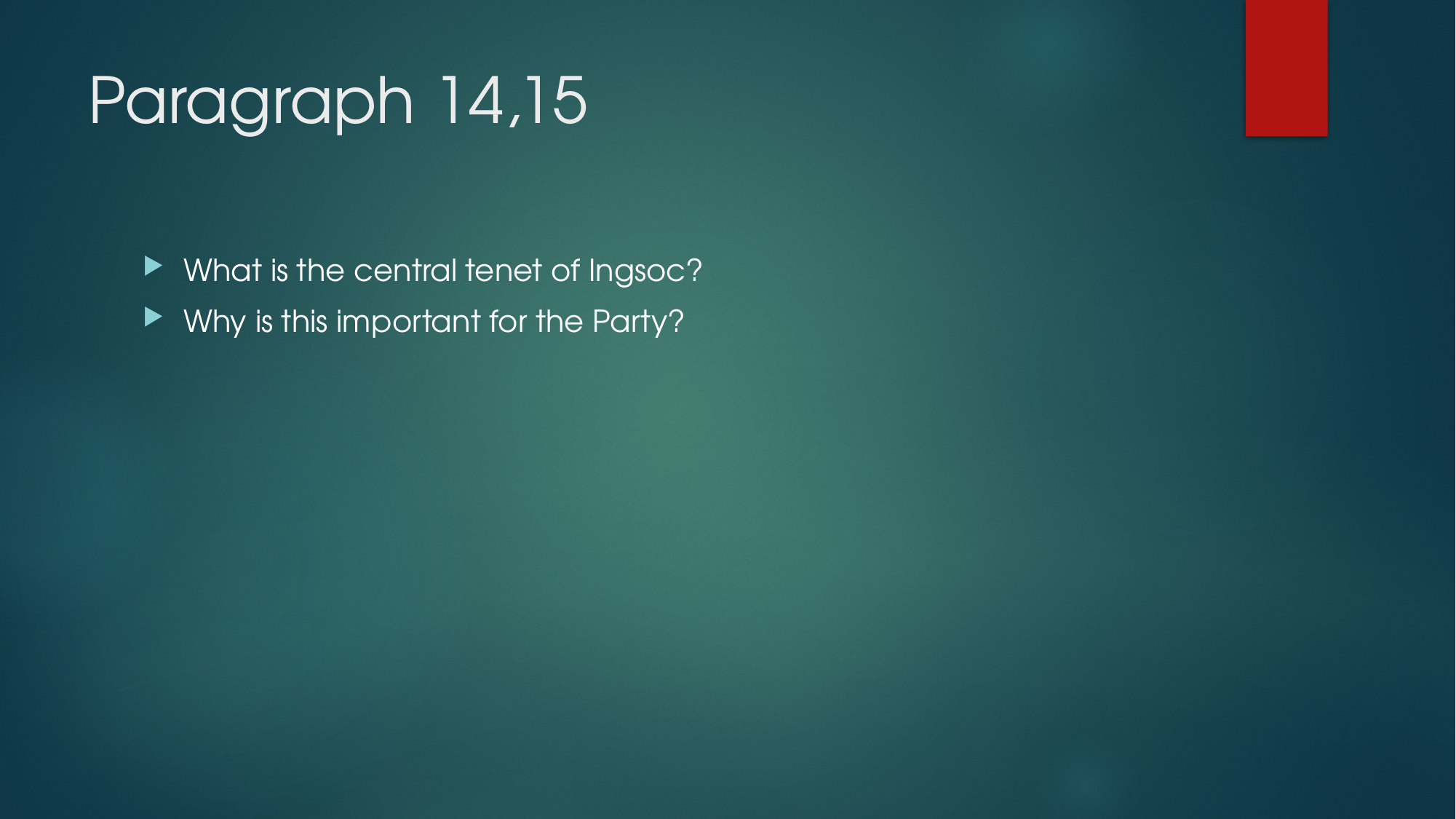

# Paragraph 14,15
What is the central tenet of Ingsoc?
Why is this important for the Party?